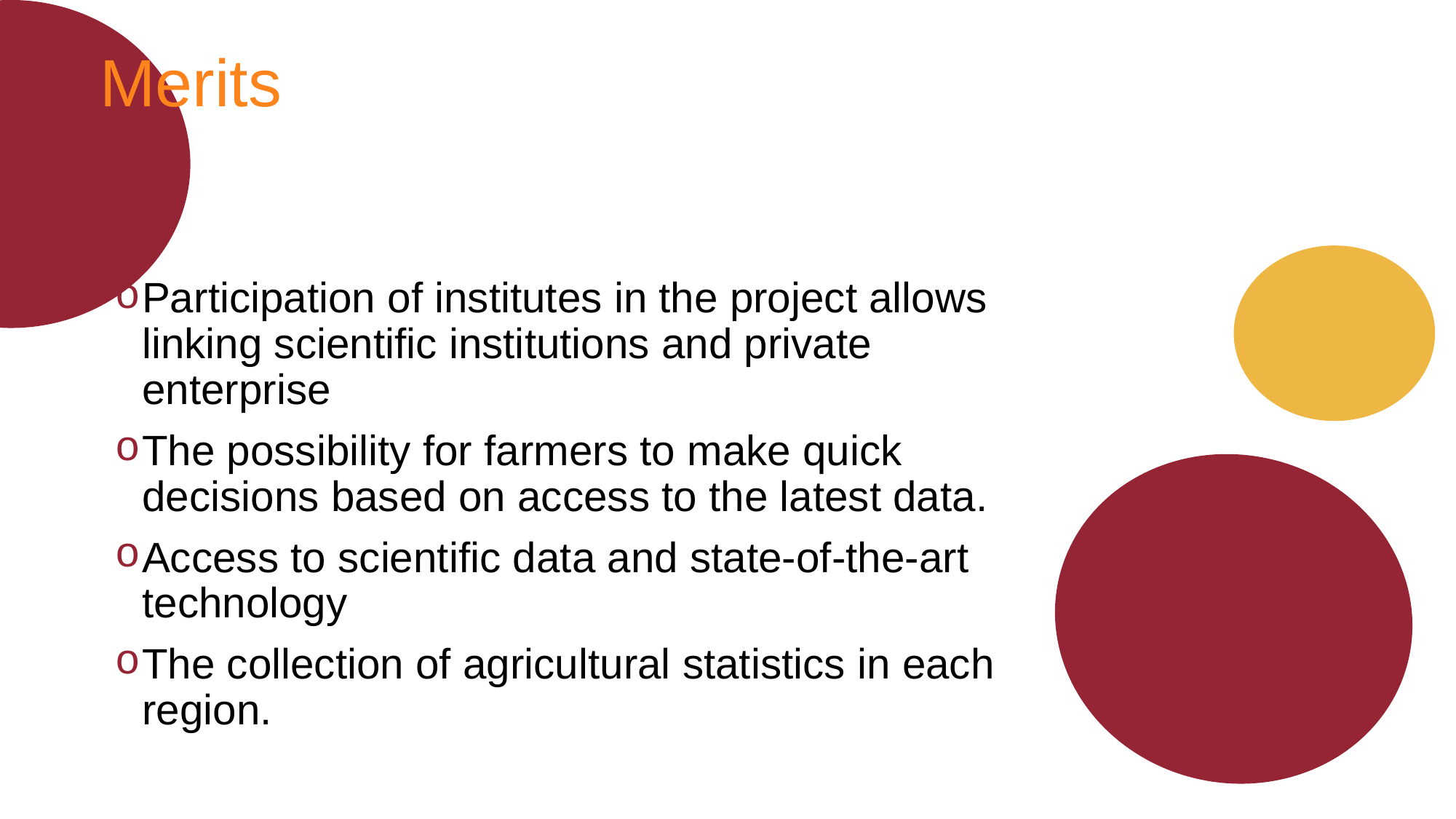

Merits

Participation of institutes in the project allows linking scientific institutions and private enterprise
The possibility for farmers to make quick decisions based on access to the latest data.
Access to scientific data and state-of-the-art technology
The collection of agricultural statistics in each region.